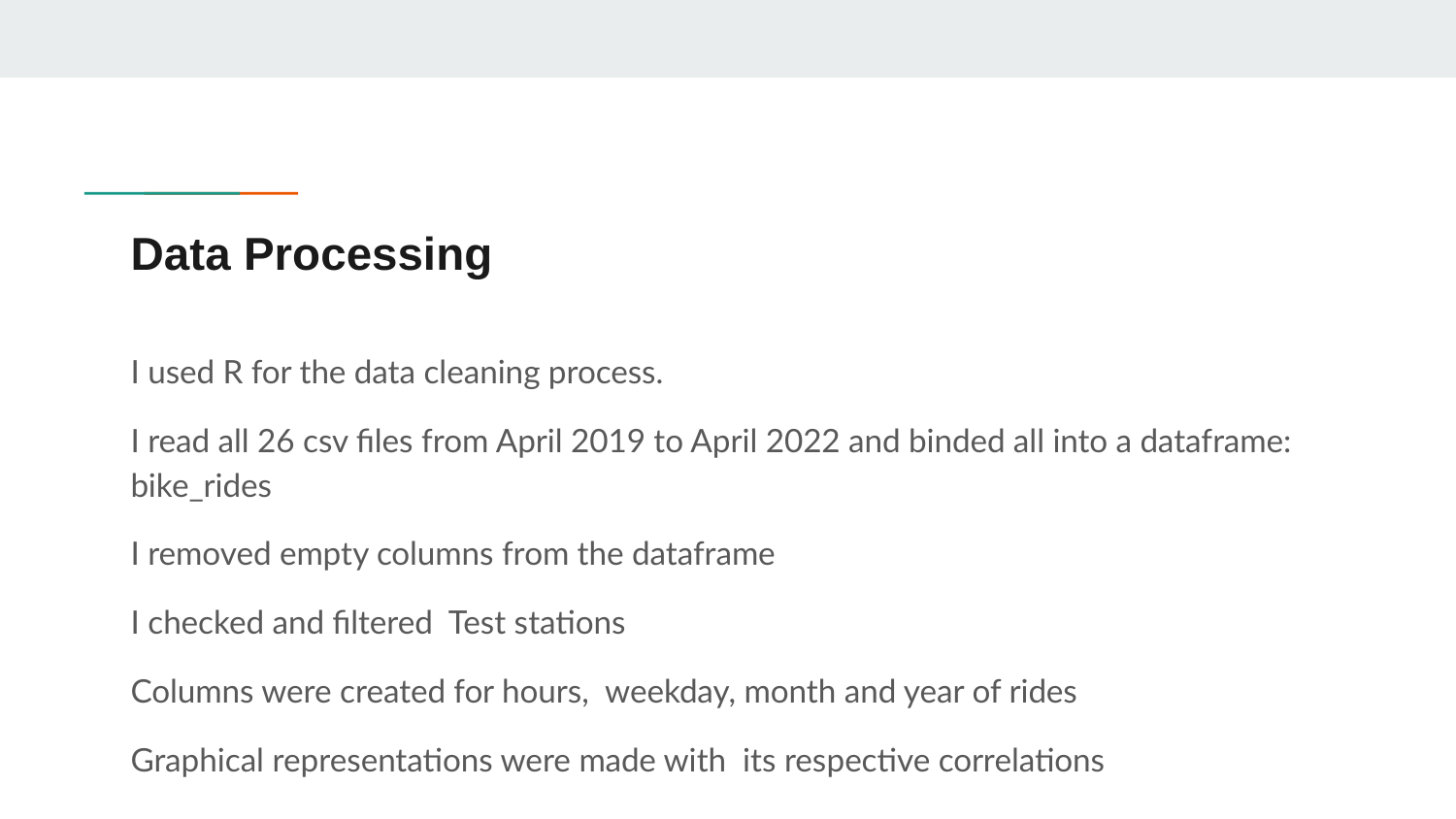

# Data Processing
I used R for the data cleaning process.
I read all 26 csv files from April 2019 to April 2022 and binded all into a dataframe: bike_rides
I removed empty columns from the dataframe
I checked and filtered  Test stations
Columns were created for hours,  weekday, month and year of rides
Graphical representations were made with  its respective correlations